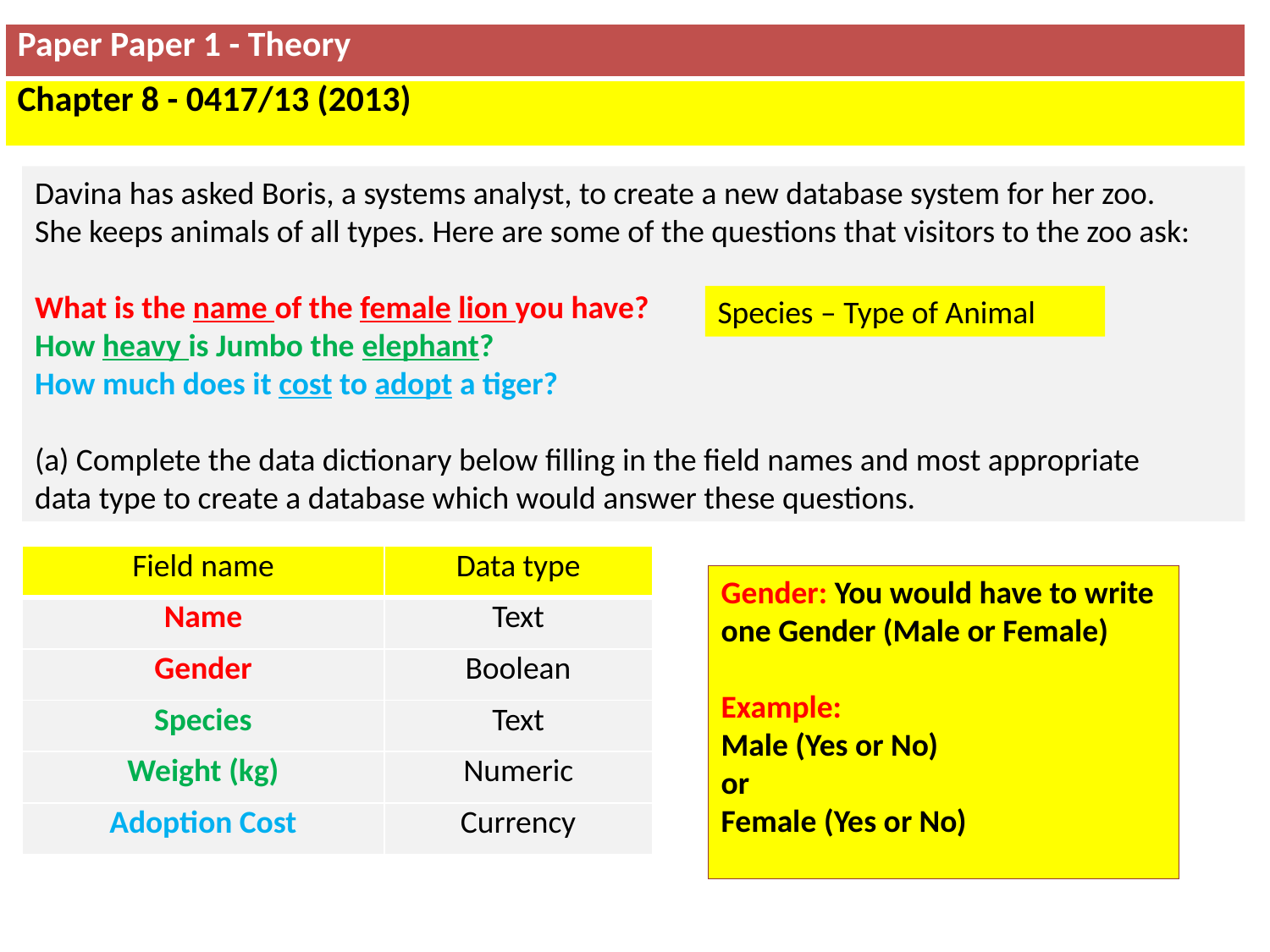

| Paper Paper 1 - Theory |
| --- |
| Chapter 8 - 0417/13 (2013) |
Davina has asked Boris, a systems analyst, to create a new database system for her zoo.
She keeps animals of all types. Here are some of the questions that visitors to the zoo ask:

What is the name of the female lion you have?
How heavy is Jumbo the elephant?
How much does it cost to adopt a tiger?

(a) Complete the data dictionary below filling in the field names and most appropriate
data type to create a database which would answer these questions.
Species – Type of Animal
| Field name | Data type |
| --- | --- |
| Name | Text |
| Gender | Boolean |
| Species | Text |
| Weight (kg) | Numeric |
| Adoption Cost | Currency |
Gender: You would have to write one Gender (Male or Female)

Example:
Male (Yes or No)
or
Female (Yes or No)